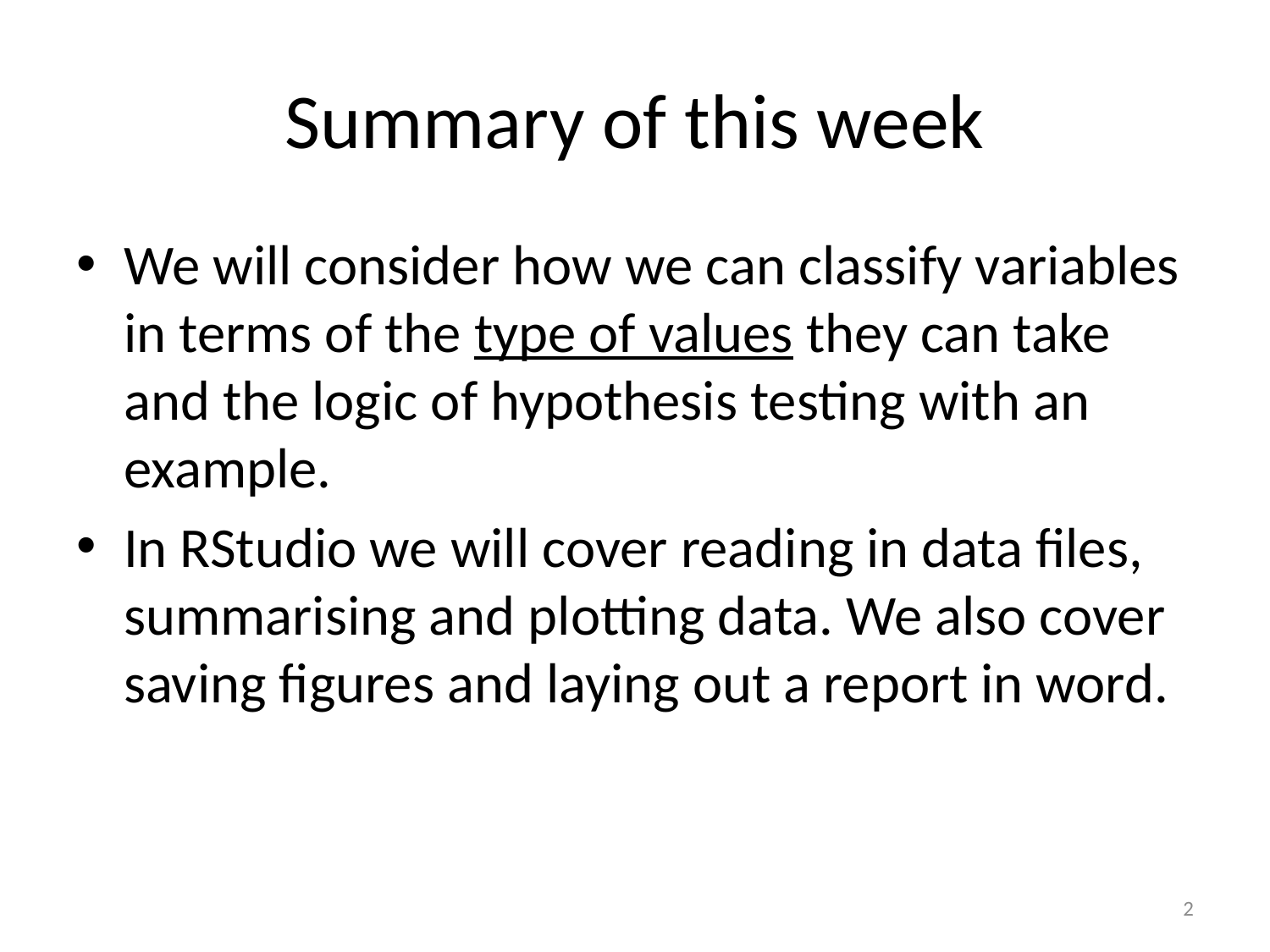

# Summary of this week
We will consider how we can classify variables in terms of the type of values they can take and the logic of hypothesis testing with an example.
In RStudio we will cover reading in data files, summarising and plotting data. We also cover saving figures and laying out a report in word.
2